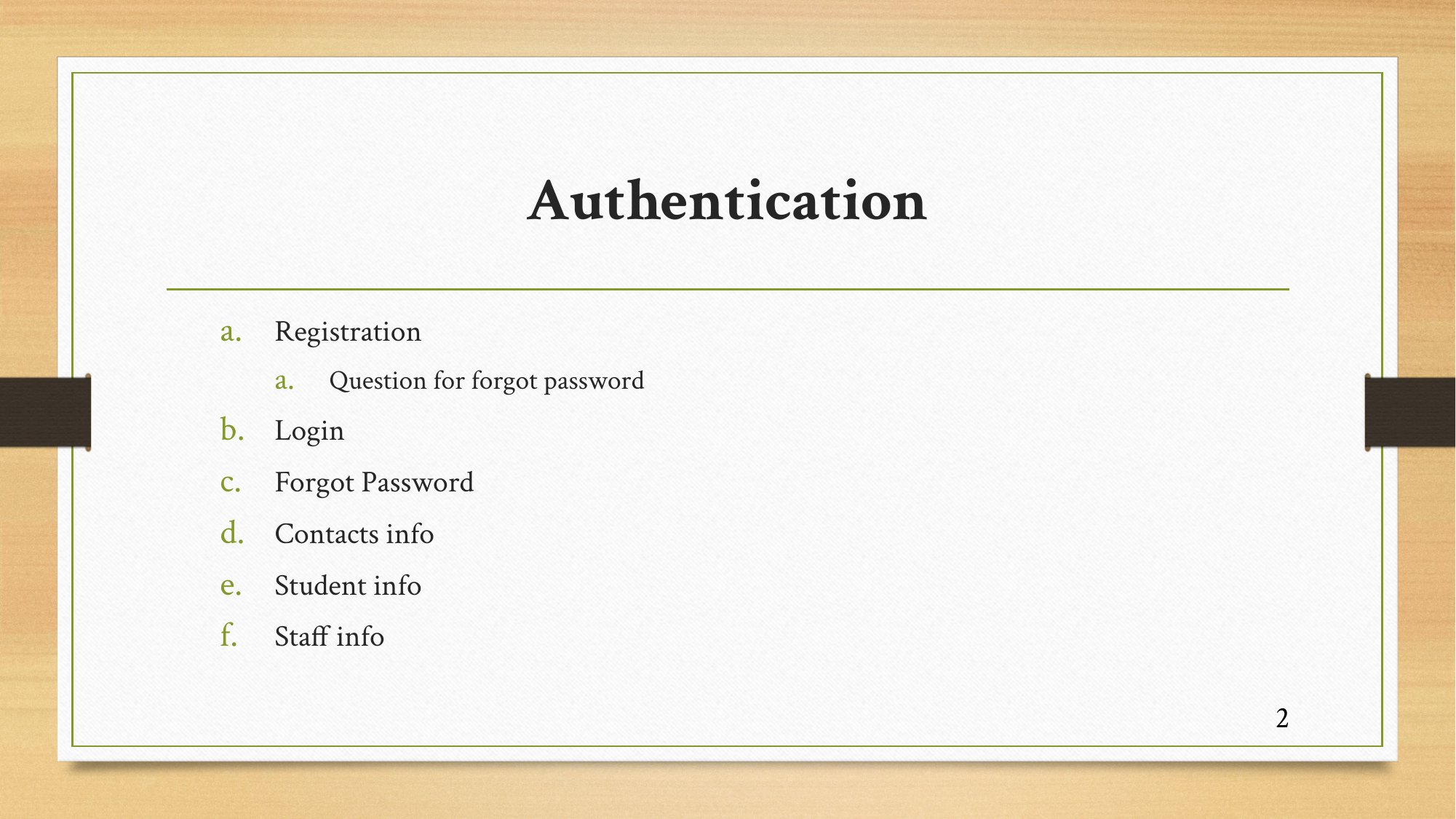

# Authentication
Registration
Question for forgot password
Login
Forgot Password
Contacts info
Student info
Staff info

2